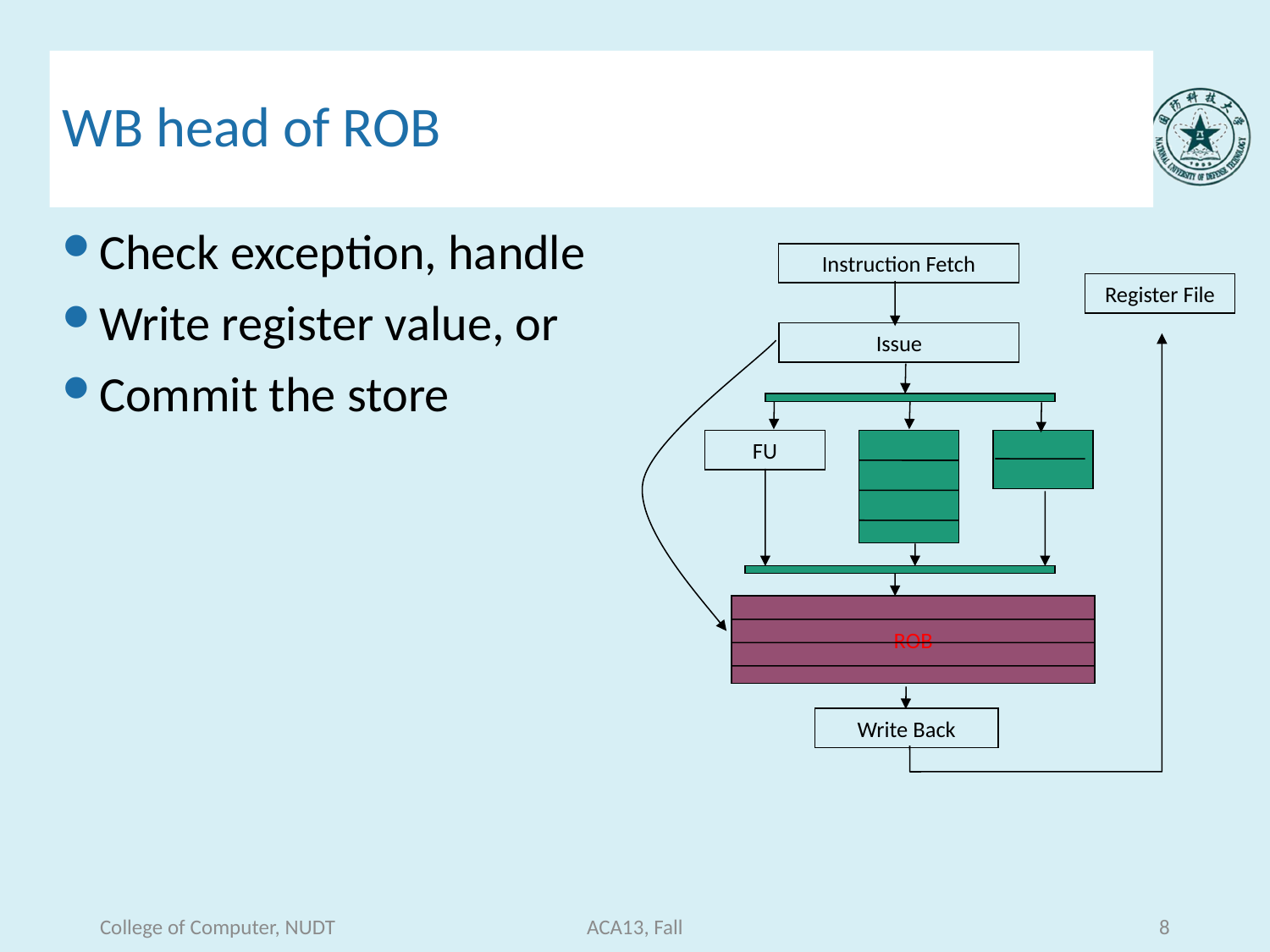

# WB head of ROB
Check exception, handle
Write register value, or
Commit the store
Instruction Fetch
Register File

Issue

FU

ROB

Write Back
College of Computer, NUDT
ACA13, Fall
8